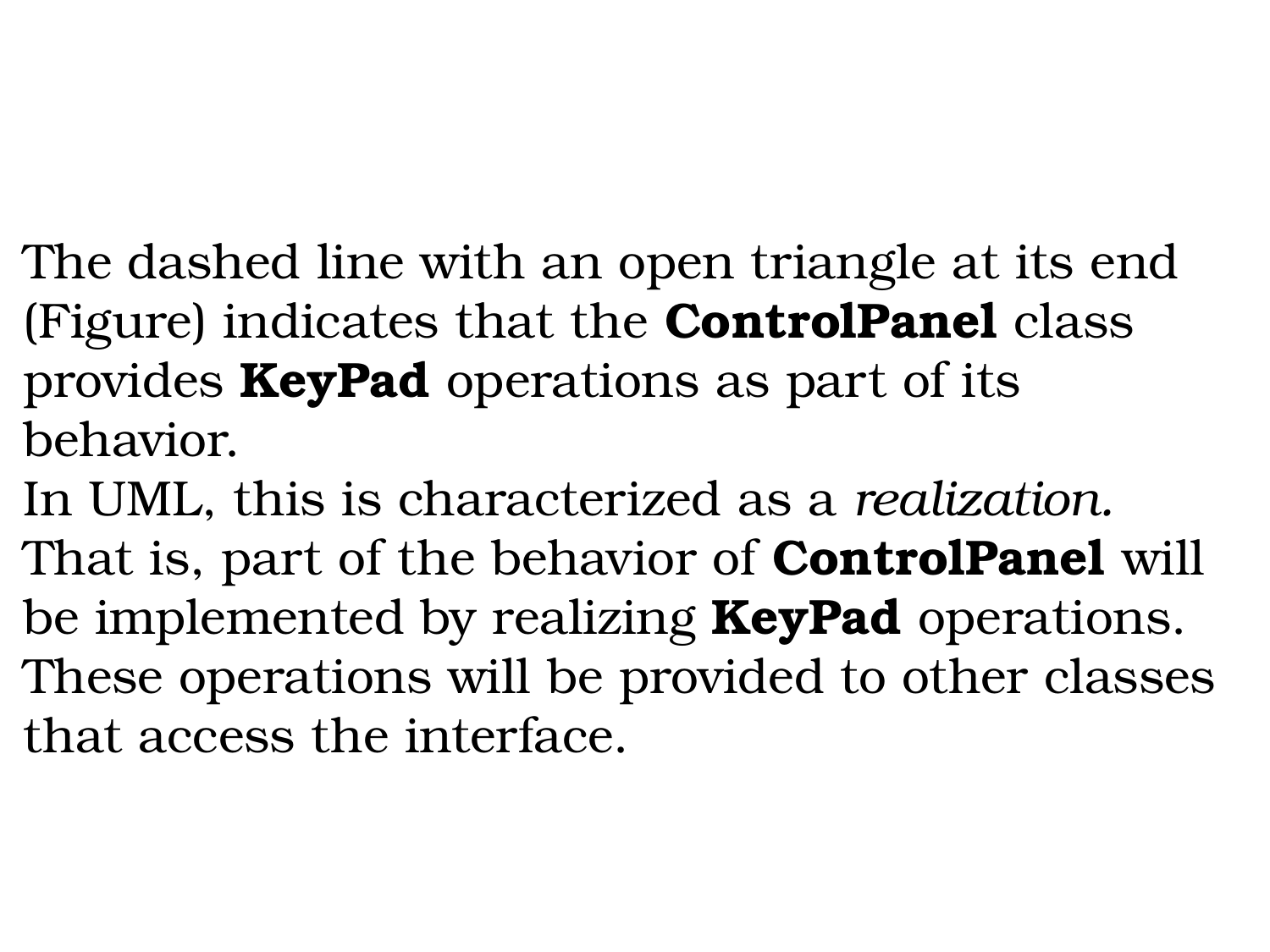

The dashed line with an open triangle at its end (Figure) indicates that the ControlPanel class provides KeyPad operations as part of its behavior.
In UML, this is characterized as a realization. That is, part of the behavior of ControlPanel will be implemented by realizing KeyPad operations. These operations will be provided to other classes that access the interface.